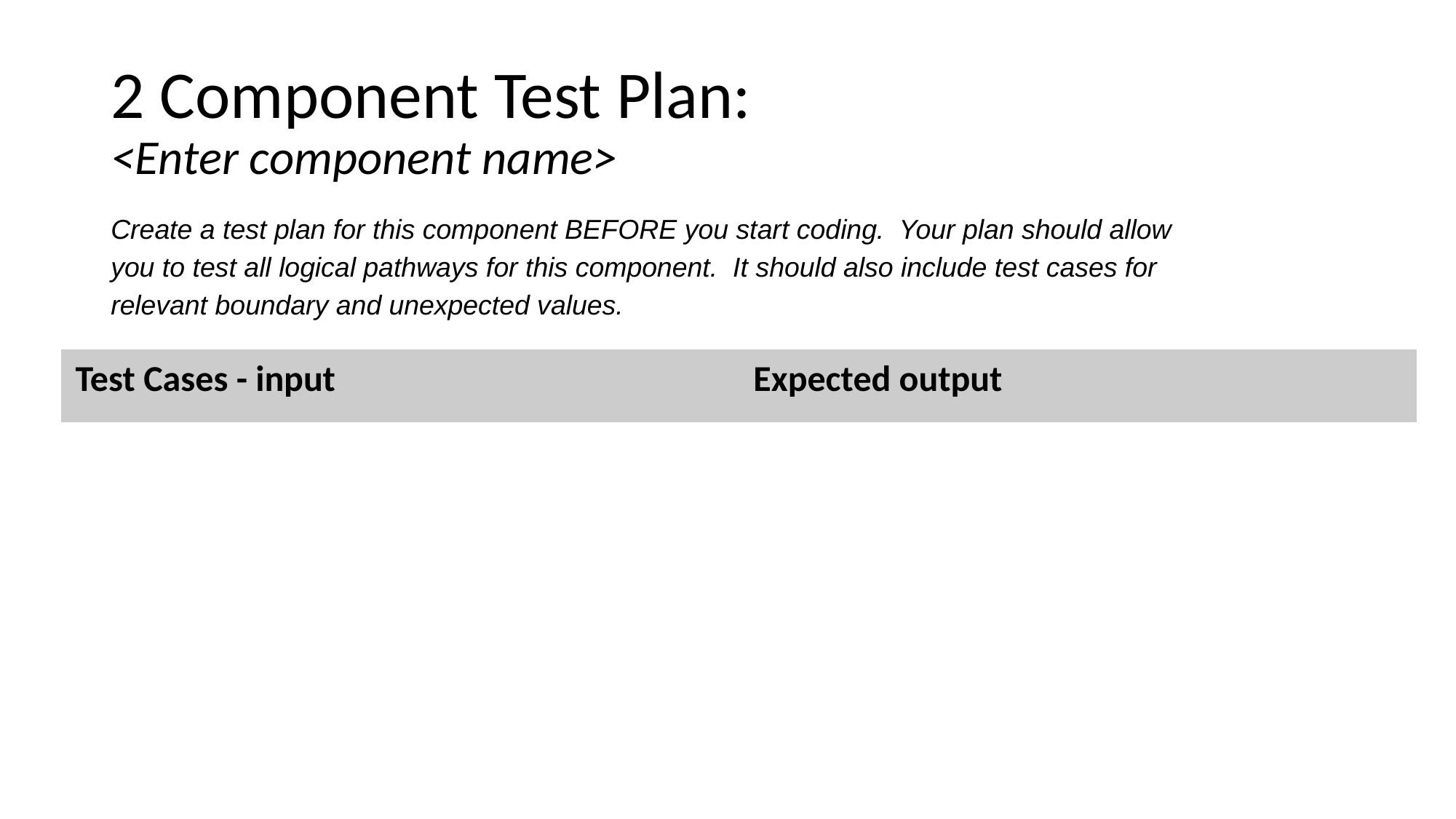

# 2 Component Test Plan: <Enter component name>
Create a test plan for this component BEFORE you start coding.  Your plan should allow you to test all logical pathways for this component.  It should also include test cases for relevant boundary and unexpected values.
| Test Cases - input | Expected output |
| --- | --- |
|  |  |